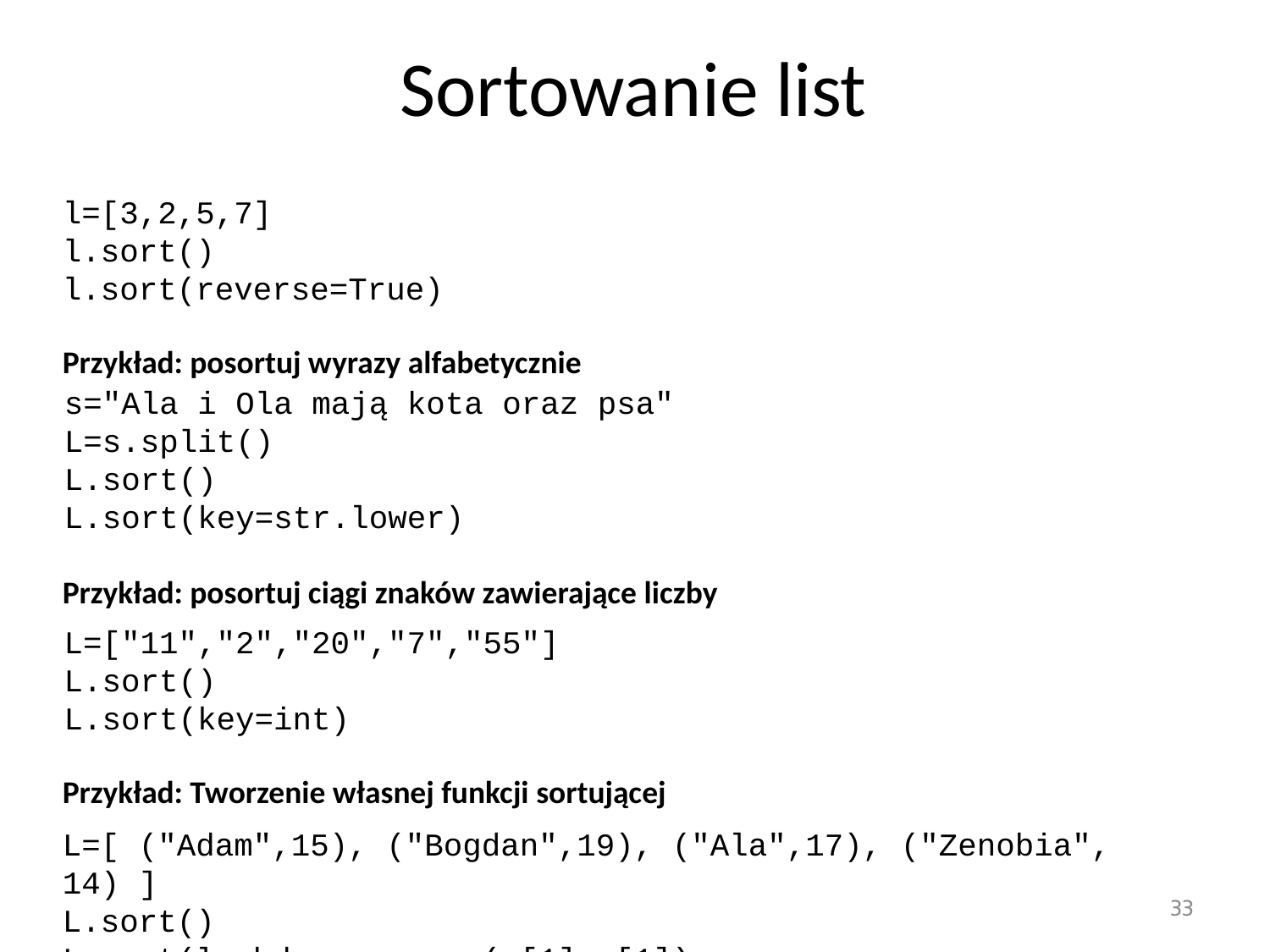

# Sortowanie list
l=[3,2,5,7]
l.sort()
l.sort(reverse=True)
Przykład: posortuj wyrazy alfabetycznie
s="Ala i Ola mają kota oraz psa"
L=s.split()
L.sort()
L.sort(key=str.lower)
Przykład: posortuj ciągi znaków zawierające liczby
L=["11","2","20","7","55"]
L.sort()
L.sort(key=int)
Przykład: Tworzenie własnej funkcji sortującej
L=[ ("Adam",15), ("Bogdan",19), ("Ala",17), ("Zenobia", 14) ]
L.sort()
L.sort(lambda x,y: cmp(x[1],y[1])
33